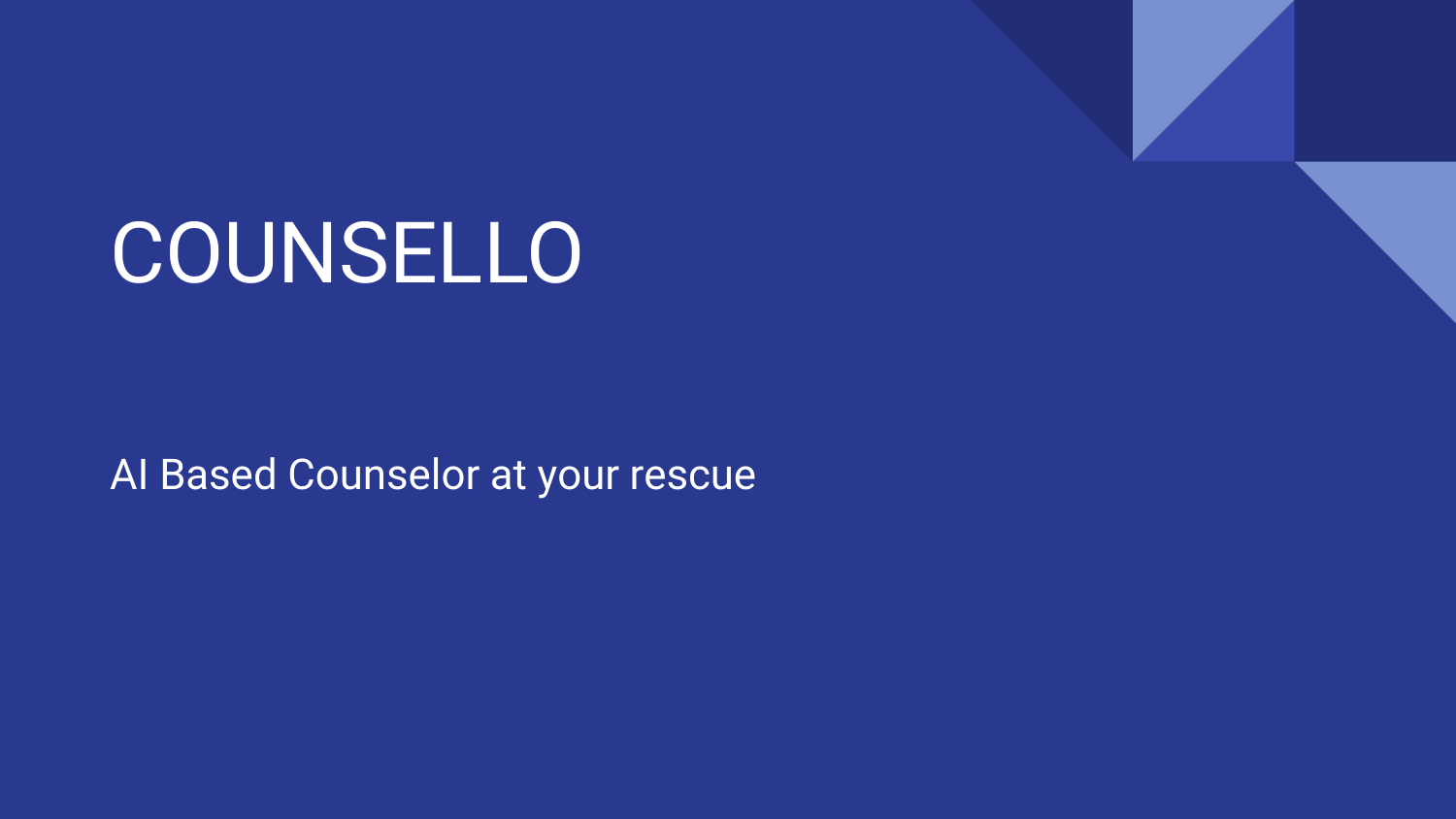

# COUNSELLO

AI Based Counselor at your rescue